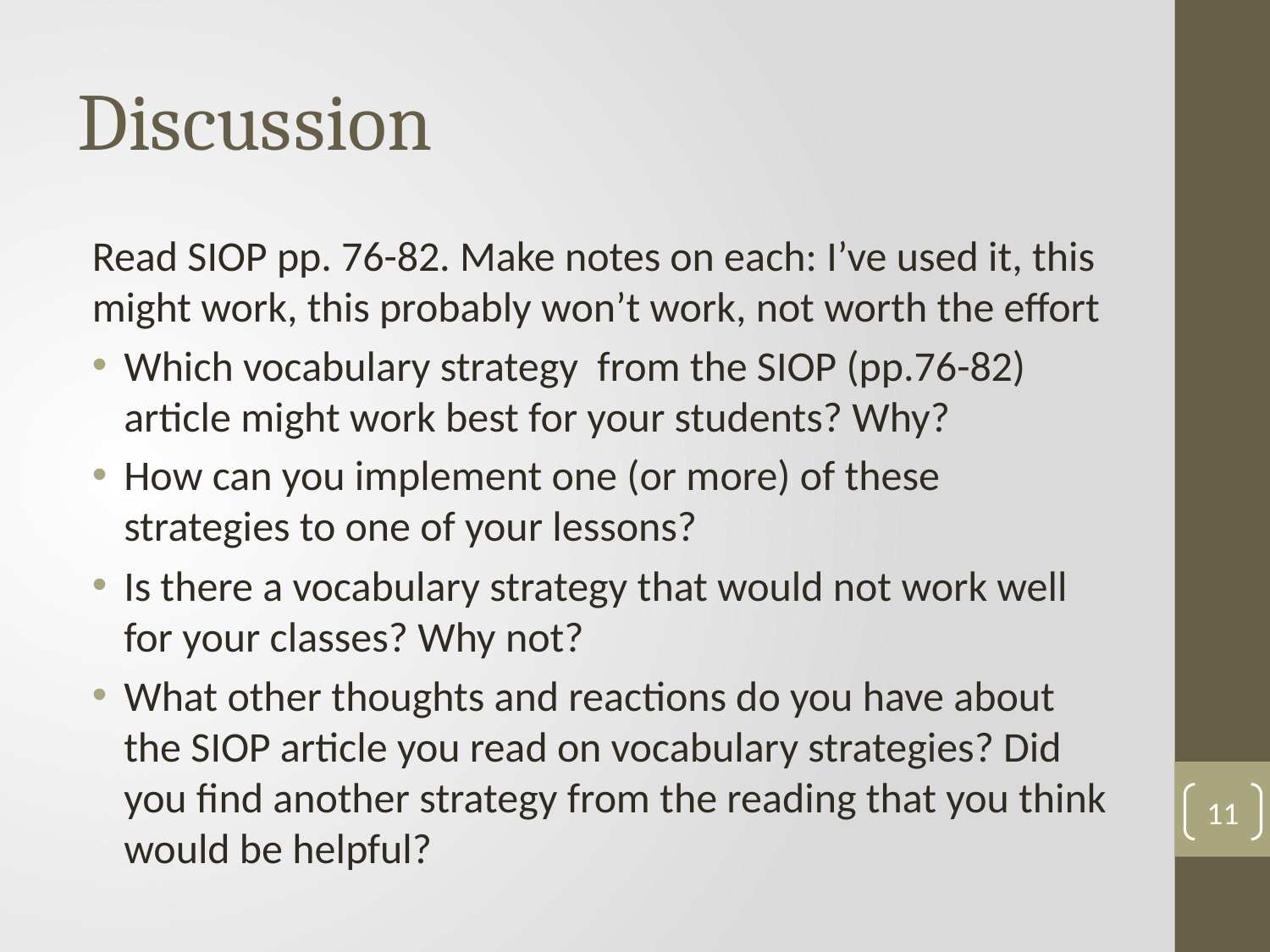

# Discussion
Read SIOP pp. 76-82. Make notes on each: I’ve used it, this might work, this probably won’t work, not worth the effort
Which vocabulary strategy  from the SIOP (pp.76-82) article might work best for your students? Why?
How can you implement one (or more) of these strategies to one of your lessons?
Is there a vocabulary strategy that would not work well for your classes? Why not?
What other thoughts and reactions do you have about the SIOP article you read on vocabulary strategies? Did you find another strategy from the reading that you think would be helpful?
11